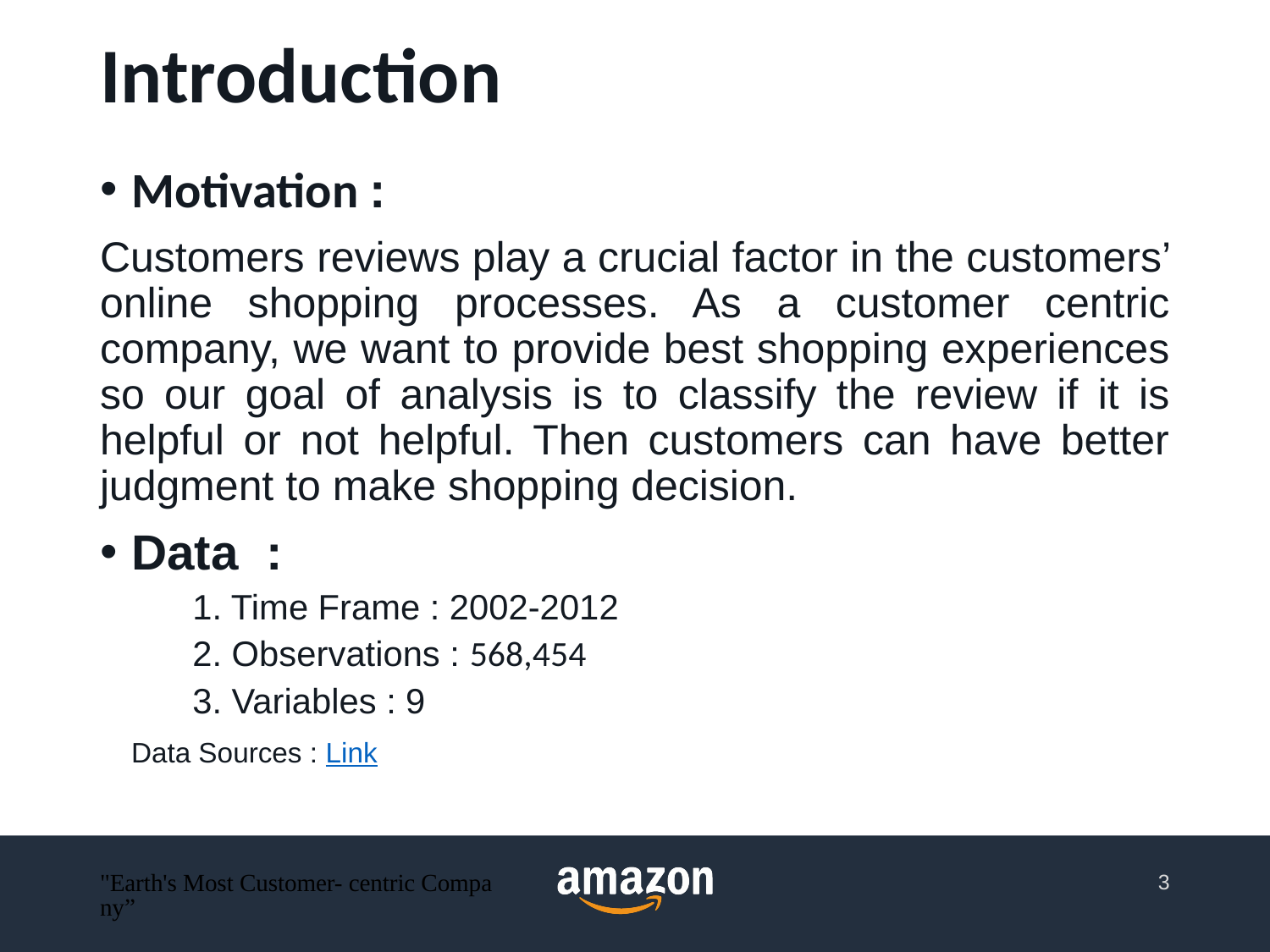

# Introduction
Motivation :
Customers reviews play a crucial factor in the customers’ online shopping processes. As a customer centric company, we want to provide best shopping experiences so our goal of analysis is to classify the review if it is helpful or not helpful. Then customers can have better judgment to make shopping decision.
Data  :
   1. Time Frame : 2002-2012
   2. Observations : 568,454
   3. Variables : 9
    Data Sources : Link
"Earth's Most Customer- centric Company”
3